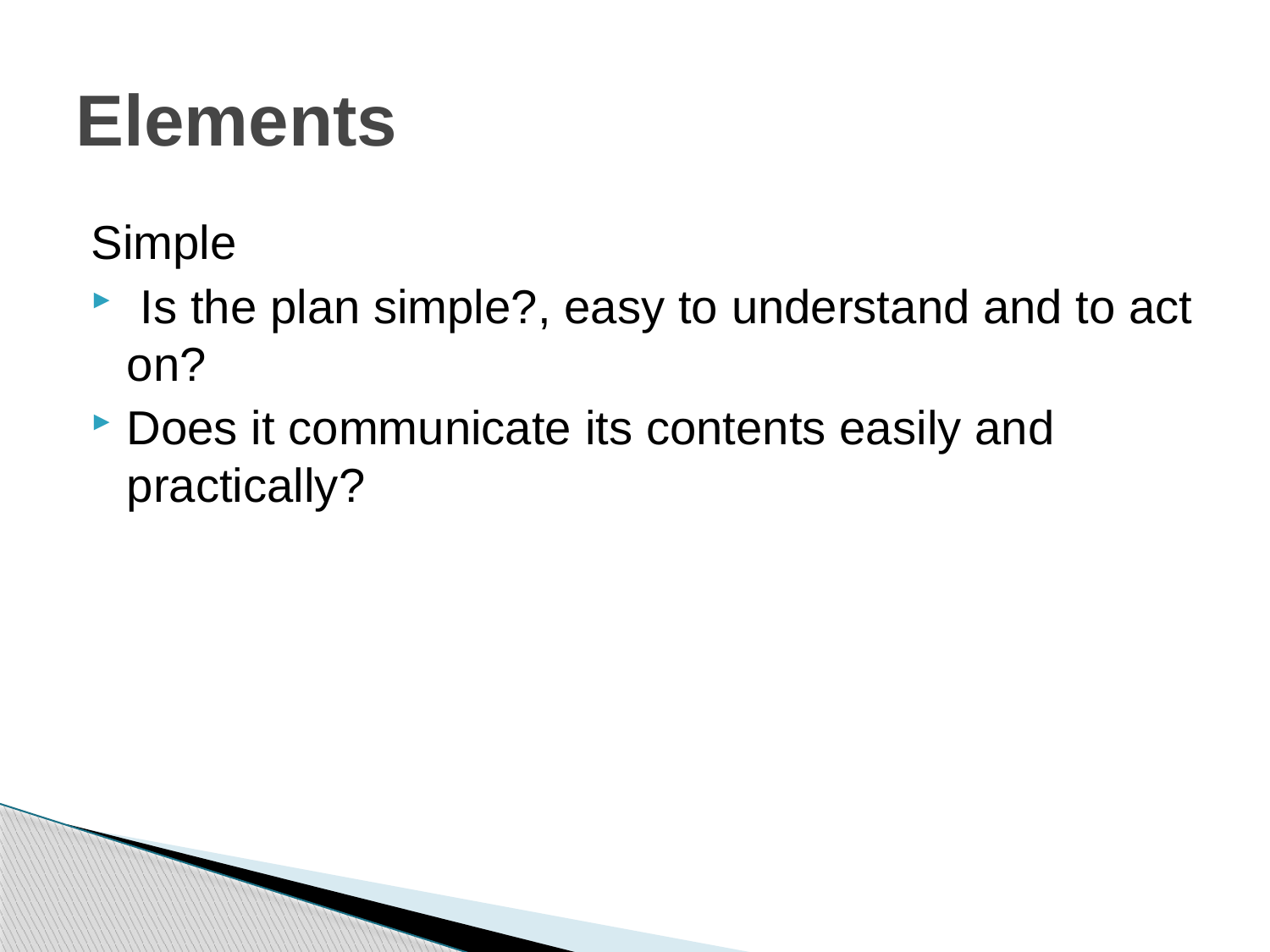

# Elements
Simple
 Is the plan simple?, easy to understand and to act on?
Does it communicate its contents easily and practically?